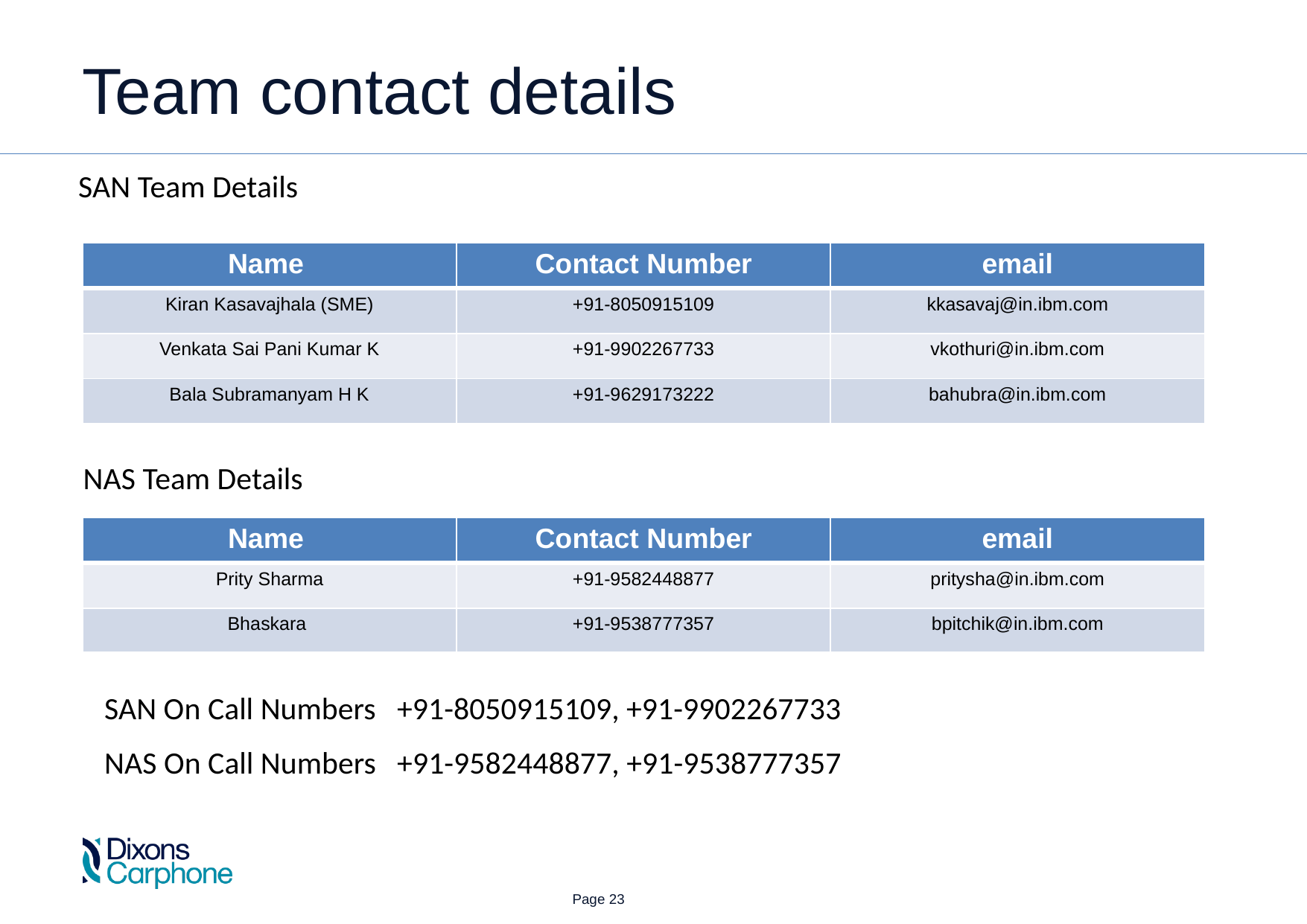

Team contact details
SAN Team Details
| Name | Contact Number | email |
| --- | --- | --- |
| Kiran Kasavajhala (SME) | +91-8050915109 | kkasavaj@in.ibm.com |
| Venkata Sai Pani Kumar K | +91-9902267733 | vkothuri@in.ibm.com |
| Bala Subramanyam H K | +91-9629173222 | bahubra@in.ibm.com |
NAS Team Details
| Name | Contact Number | email |
| --- | --- | --- |
| Prity Sharma | +91-9582448877 | pritysha@in.ibm.com |
| Bhaskara | +91-9538777357 | bpitchik@in.ibm.com |
SAN On Call Numbers   +91-8050915109, +91-9902267733
NAS On Call Numbers   +91-9582448877, +91-9538777357
 Page 23